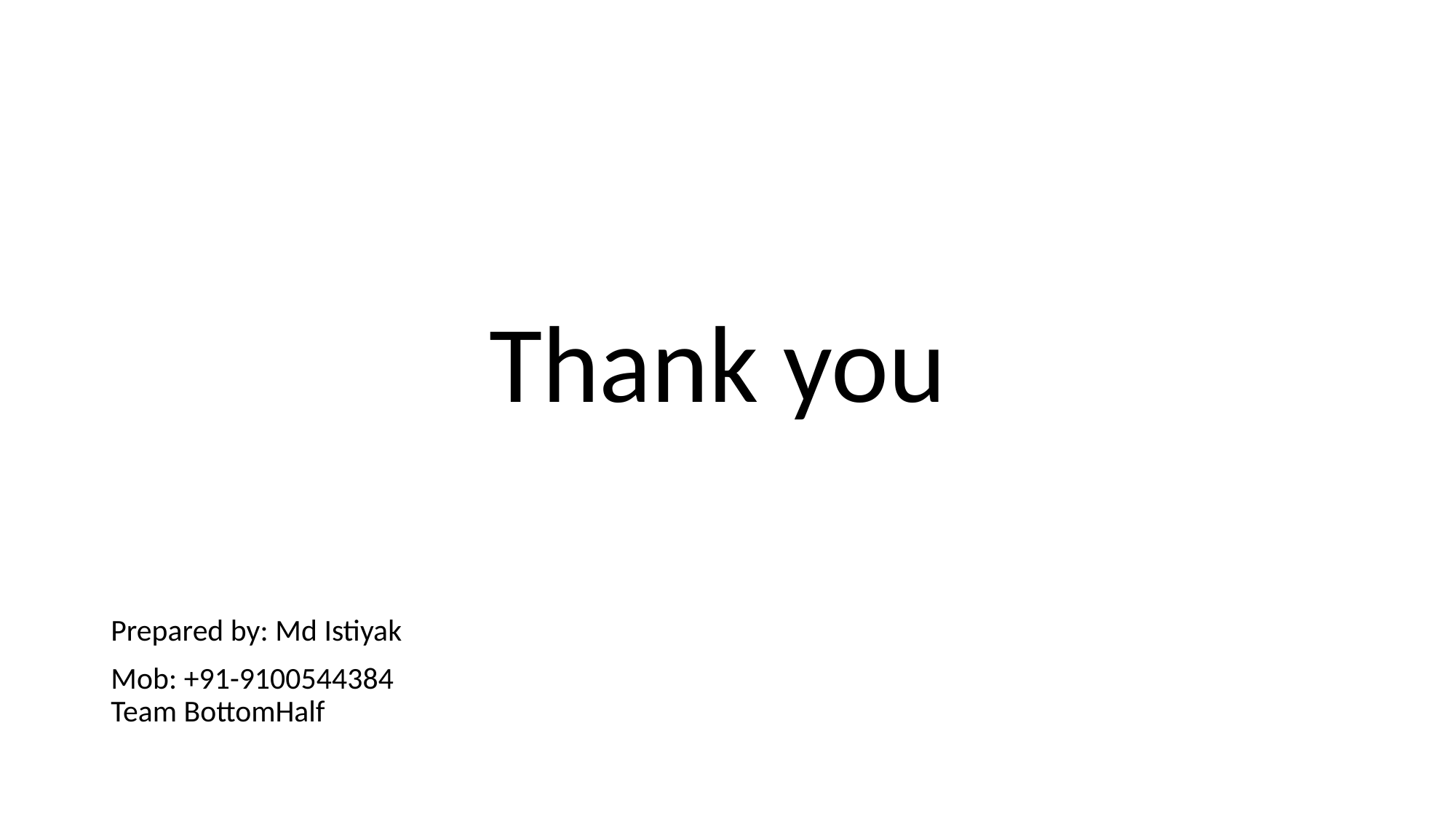

# Thank you
Prepared by: Md Istiyak
Mob: +91-9100544384
Team BottomHalf